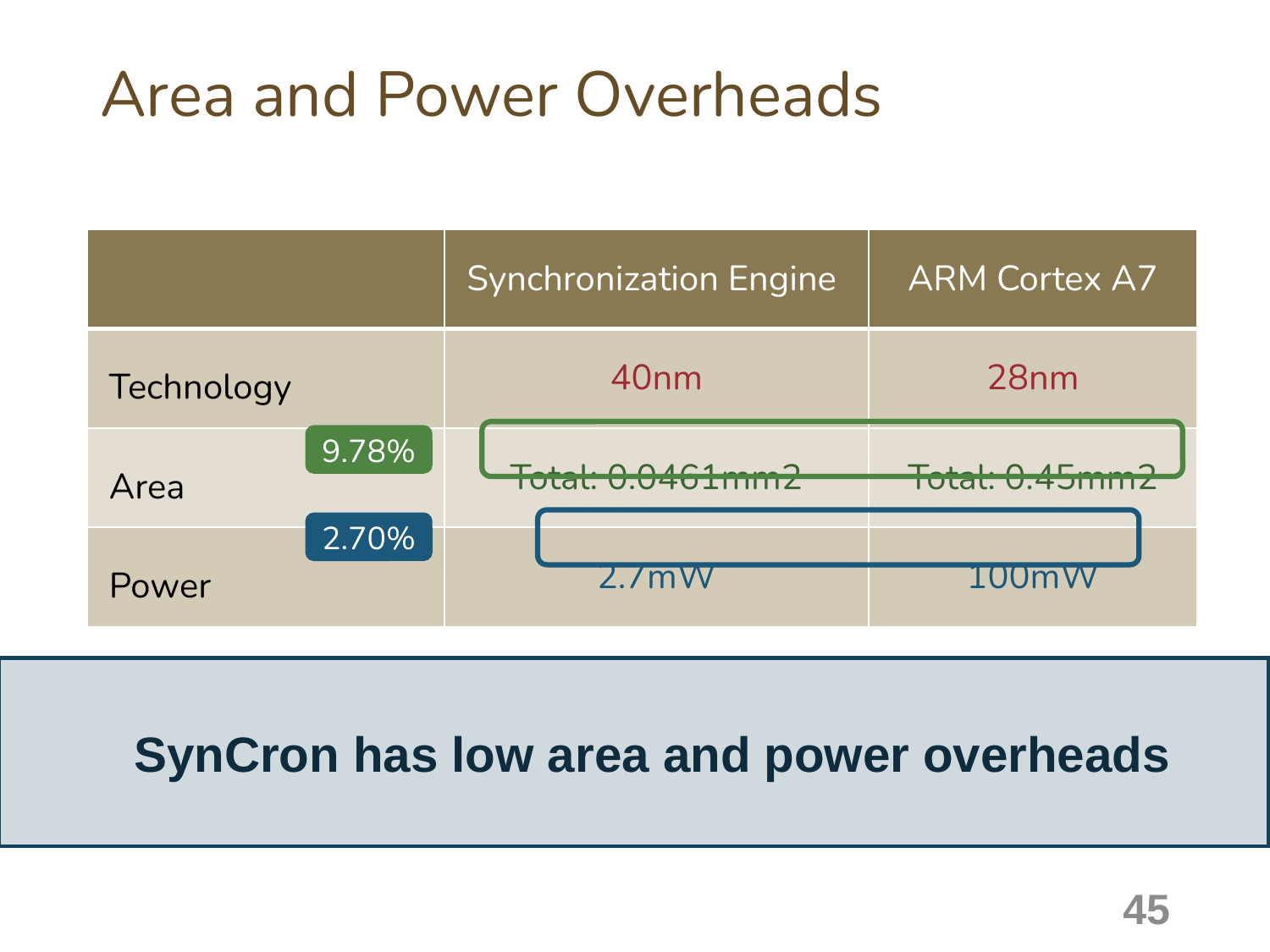

Area and Power Overheads

|  | Synchronization Engine | ARM Cortex A7 |
| --- | --- | --- |
| Technology | 40nm | 28nm |
| Area | Total: 0.0461mm2 | Total: 0.45mm2 |
| Power | 2.7mW | 100mW |

9.78%
2.70%
SynCron has low area and power overheads

45